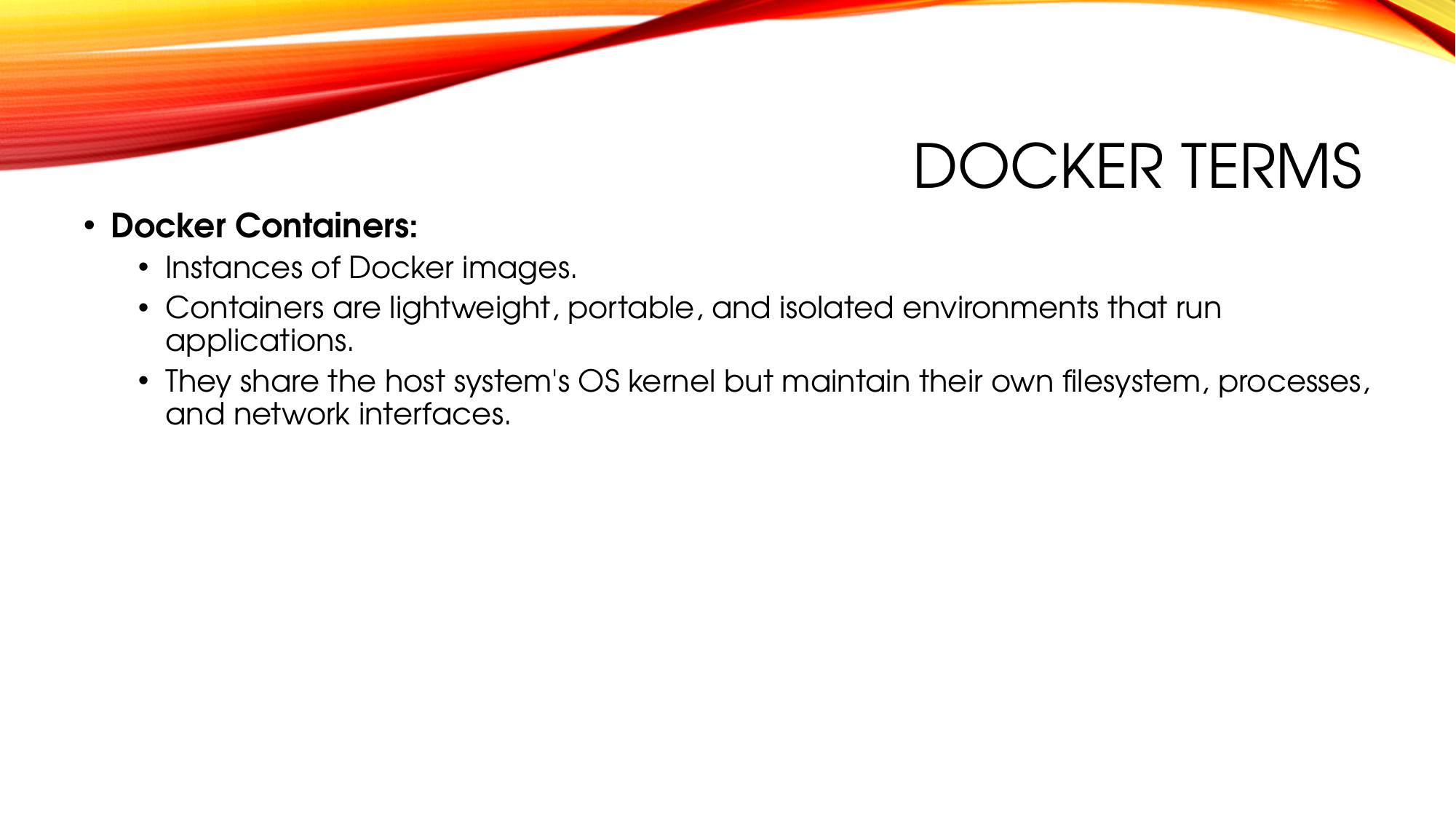

# Docker Terms
Docker Containers:
Instances of Docker images.
Containers are lightweight, portable, and isolated environments that run applications.
They share the host system's OS kernel but maintain their own filesystem, processes, and network interfaces.